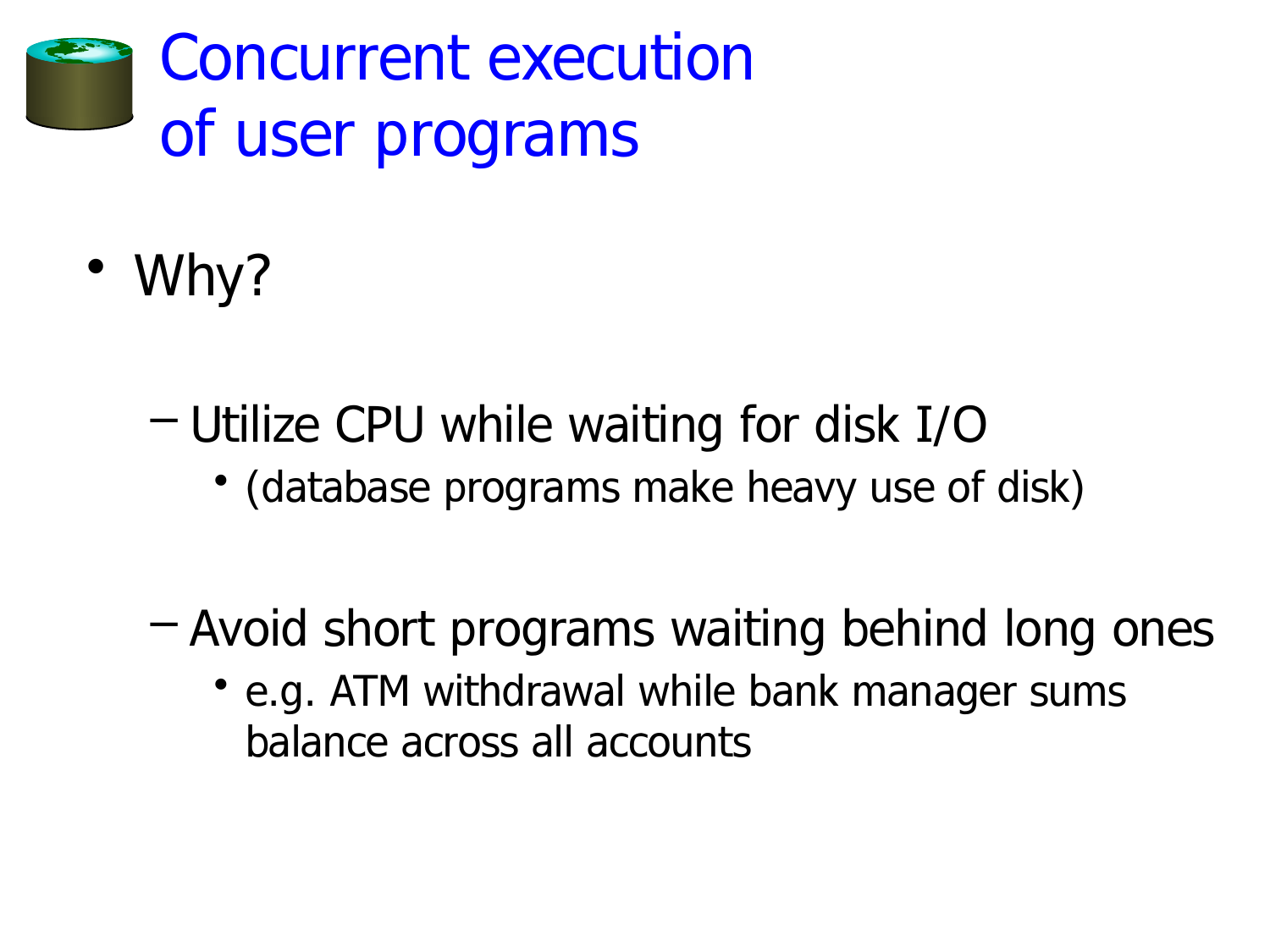

# Concurrent execution of user programs
Why?

Utilize CPU while waiting for disk I/O
(database programs make heavy use of disk)

Avoid short programs waiting behind long ones
e.g. ATM withdrawal while bank manager sums balance across all accounts